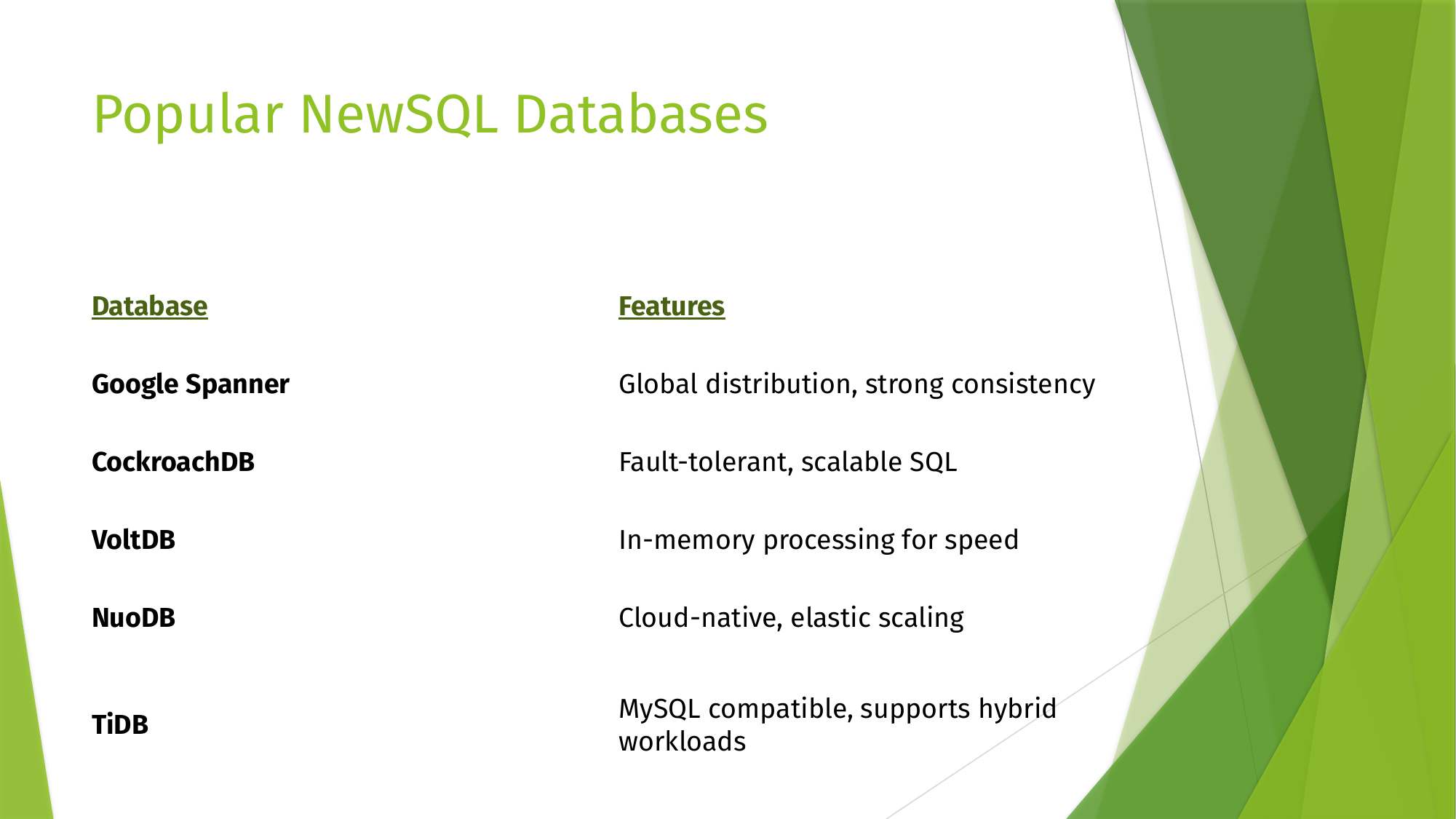

# Popular NewSQL Databases
| Database | Features |
| --- | --- |
| Google Spanner | Global distribution, strong consistency |
| CockroachDB | Fault-tolerant, scalable SQL |
| VoltDB | In-memory processing for speed |
| NuoDB | Cloud-native, elastic scaling |
| TiDB | MySQL compatible, supports hybrid workloads |